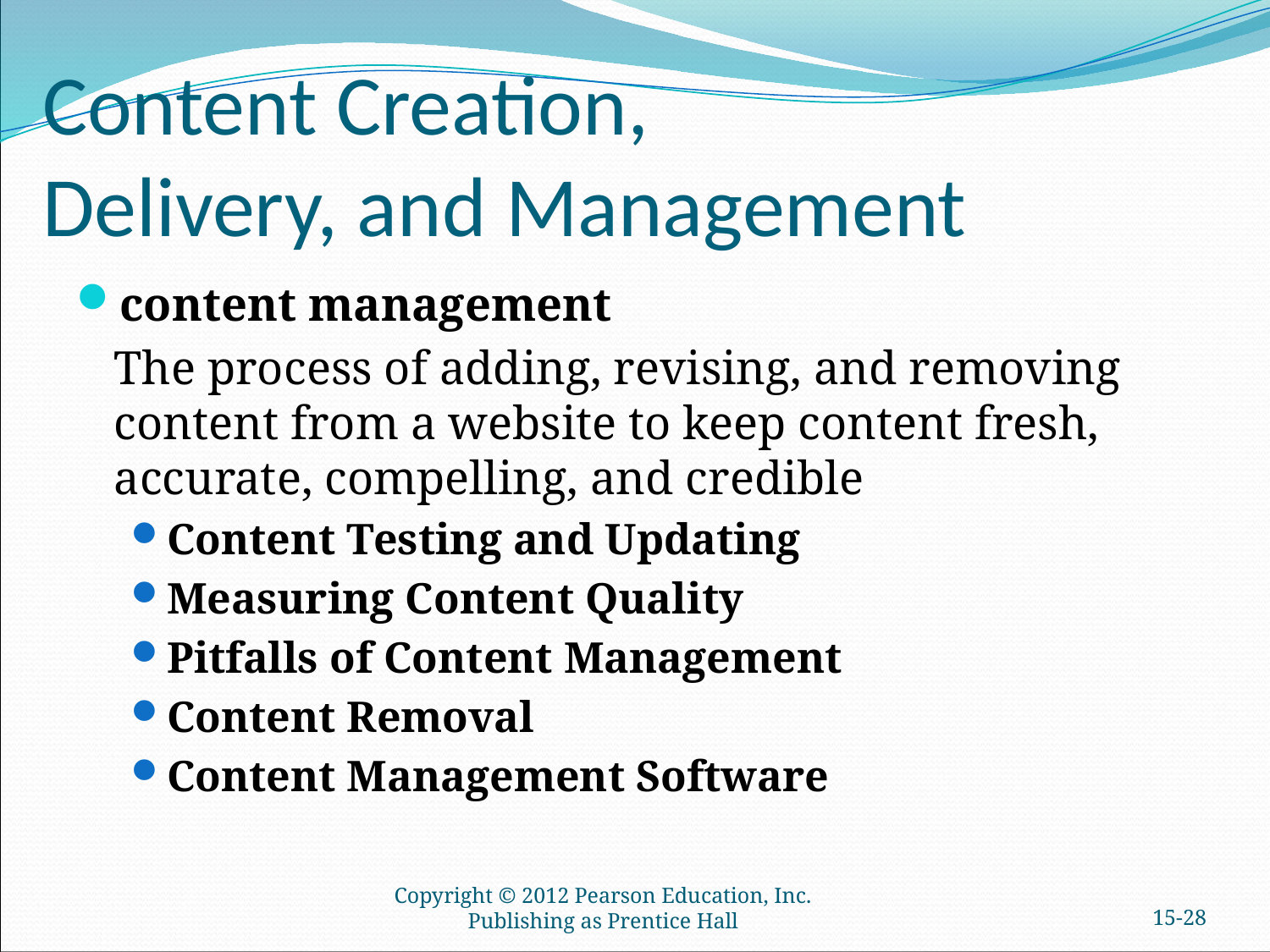

# Content Creation, Delivery, and Management
content management
	The process of adding, revising, and removing content from a website to keep content fresh, accurate, compelling, and credible
Content Testing and Updating
Measuring Content Quality
Pitfalls of Content Management
Content Removal
Content Management Software
Copyright © 2012 Pearson Education, Inc. Publishing as Prentice Hall
15-28